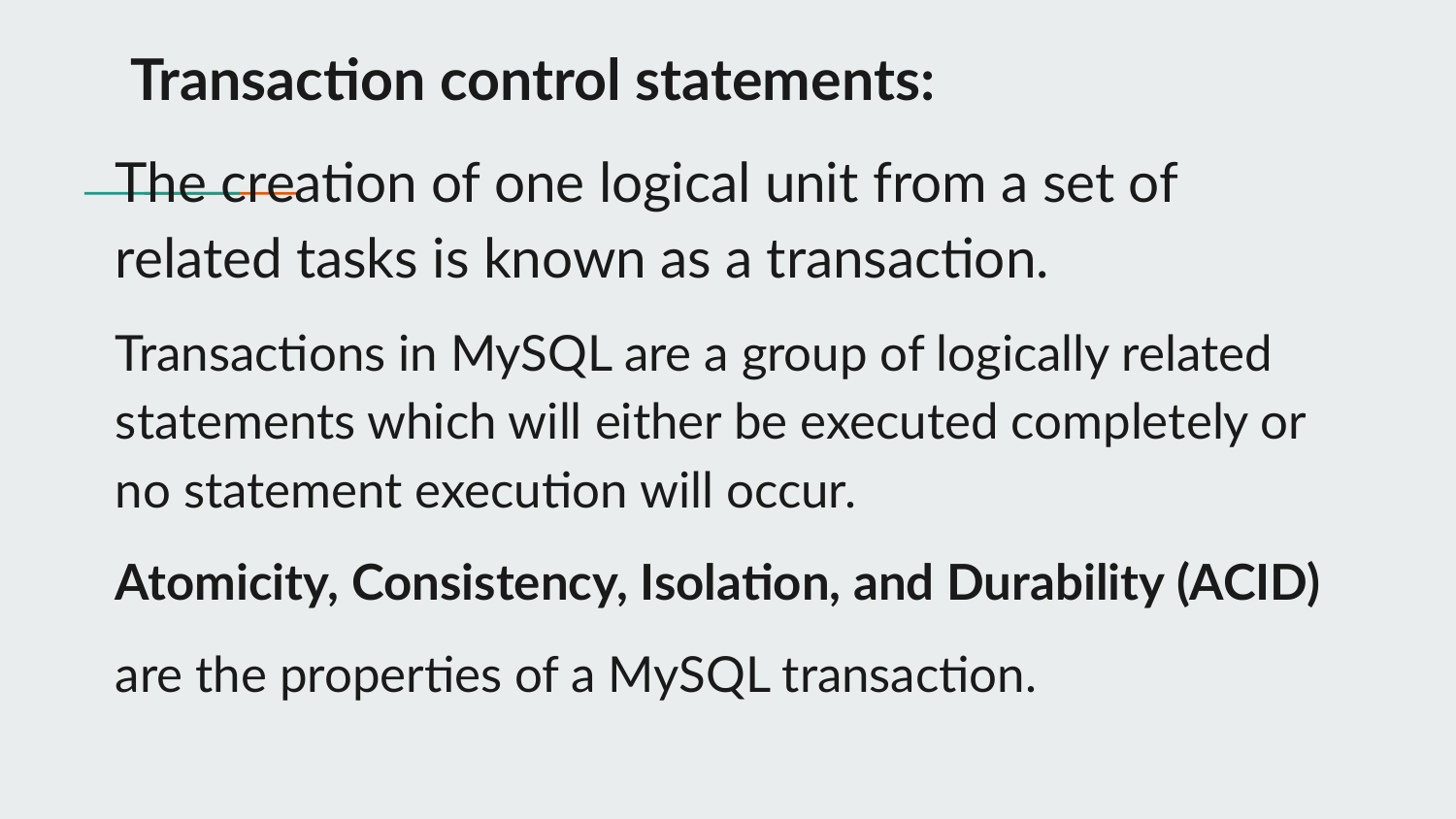

# Transaction control statements:
The creation of one logical unit from a set of related tasks is known as a transaction.
Transactions in MySQL are a group of logically related statements which will either be executed completely or no statement execution will occur.
Atomicity, Consistency, Isolation, and Durability (ACID)
are the properties of a MySQL transaction.